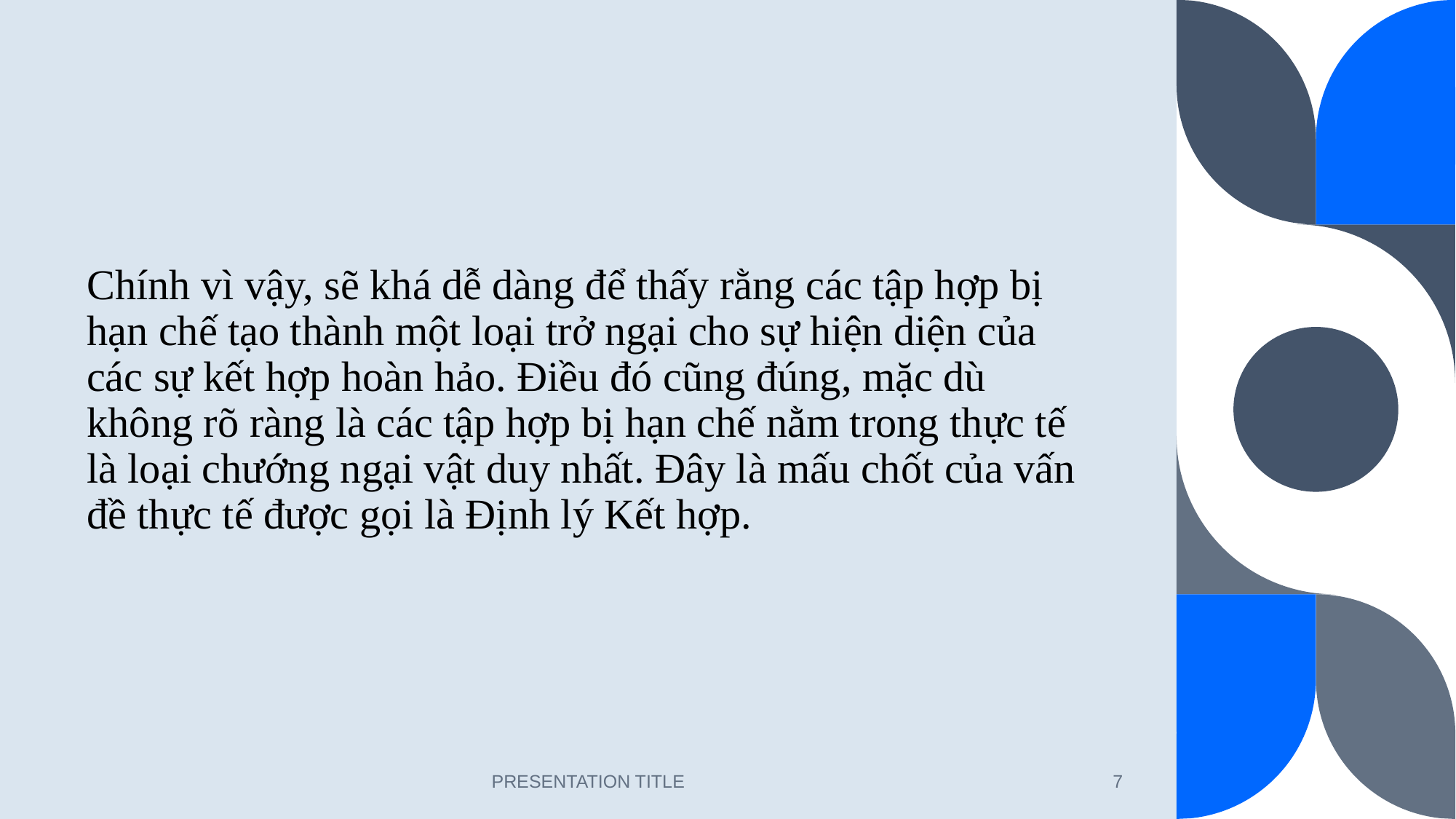

# Chính vì vậy, sẽ khá dễ dàng để thấy rằng các tập hợp bị hạn chế tạo thành một loại trở ngại cho sự hiện diện của các sự kết hợp hoàn hảo. Điều đó cũng đúng, mặc dù không rõ ràng là các tập hợp bị hạn chế nằm trong thực tế là loại chướng ngại vật duy nhất. Đây là mấu chốt của vấn đề thực tế được gọi là Định lý Kết hợp.
PRESENTATION TITLE
7